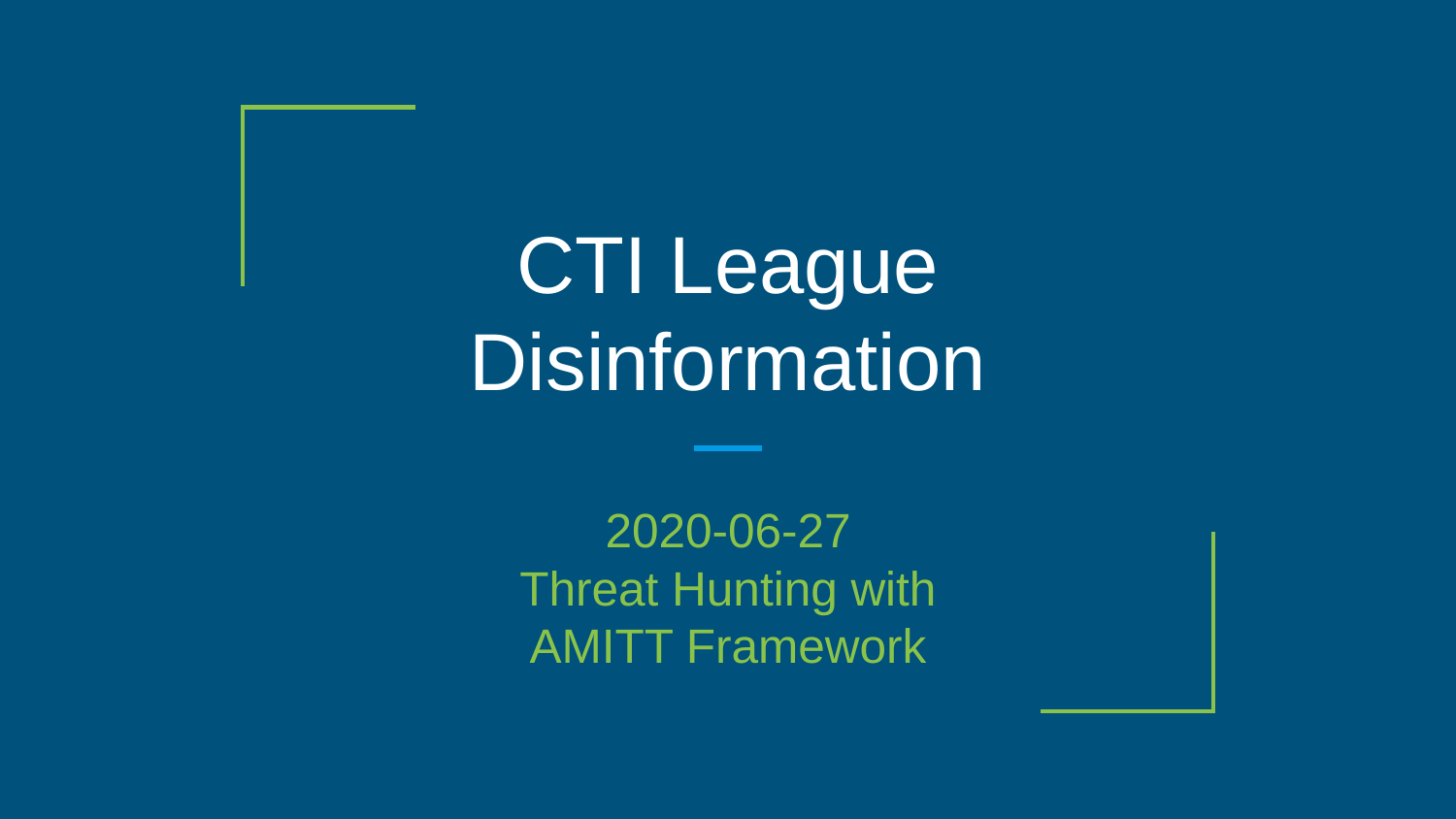

# CTI League
Disinformation
2020-06-27
Threat Hunting with
AMITT Framework